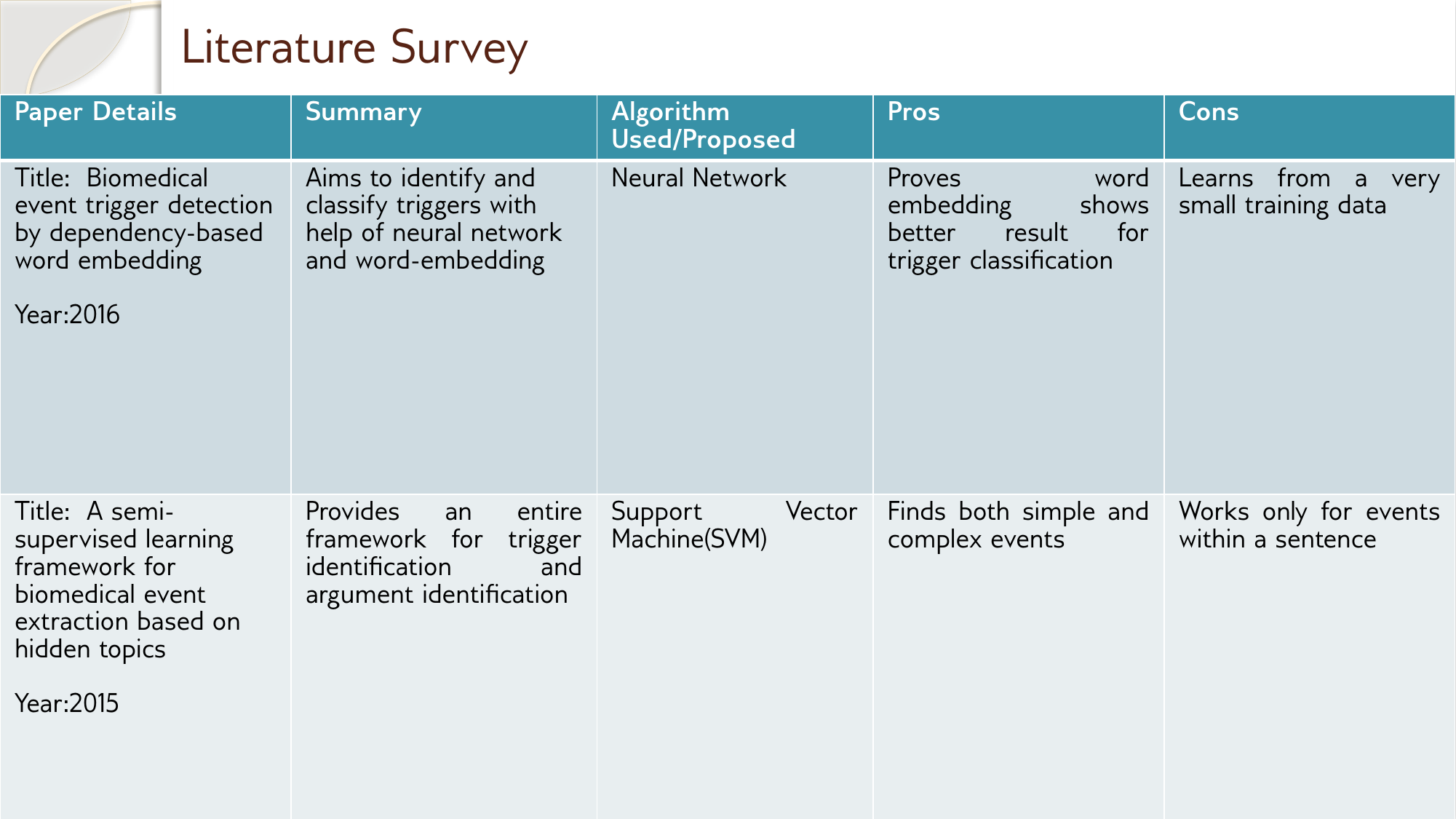

# Literature Survey
| Paper Details | Summary | Algorithm Used/Proposed | Pros | Cons |
| --- | --- | --- | --- | --- |
| Title: Biomedical event trigger detection by dependency-based word embedding Year:2016 | Aims to identify and classify triggers with help of neural network and word-embedding | Neural Network | Proves word embedding shows better result for trigger classification | Learns from a very small training data |
| Title: A semi-supervised learning framework for biomedical event extraction based on hidden topics Year:2015 | Provides an entire framework for trigger identification and argument identification | Support Vector Machine(SVM) | Finds both simple and complex events | Works only for events within a sentence |
4